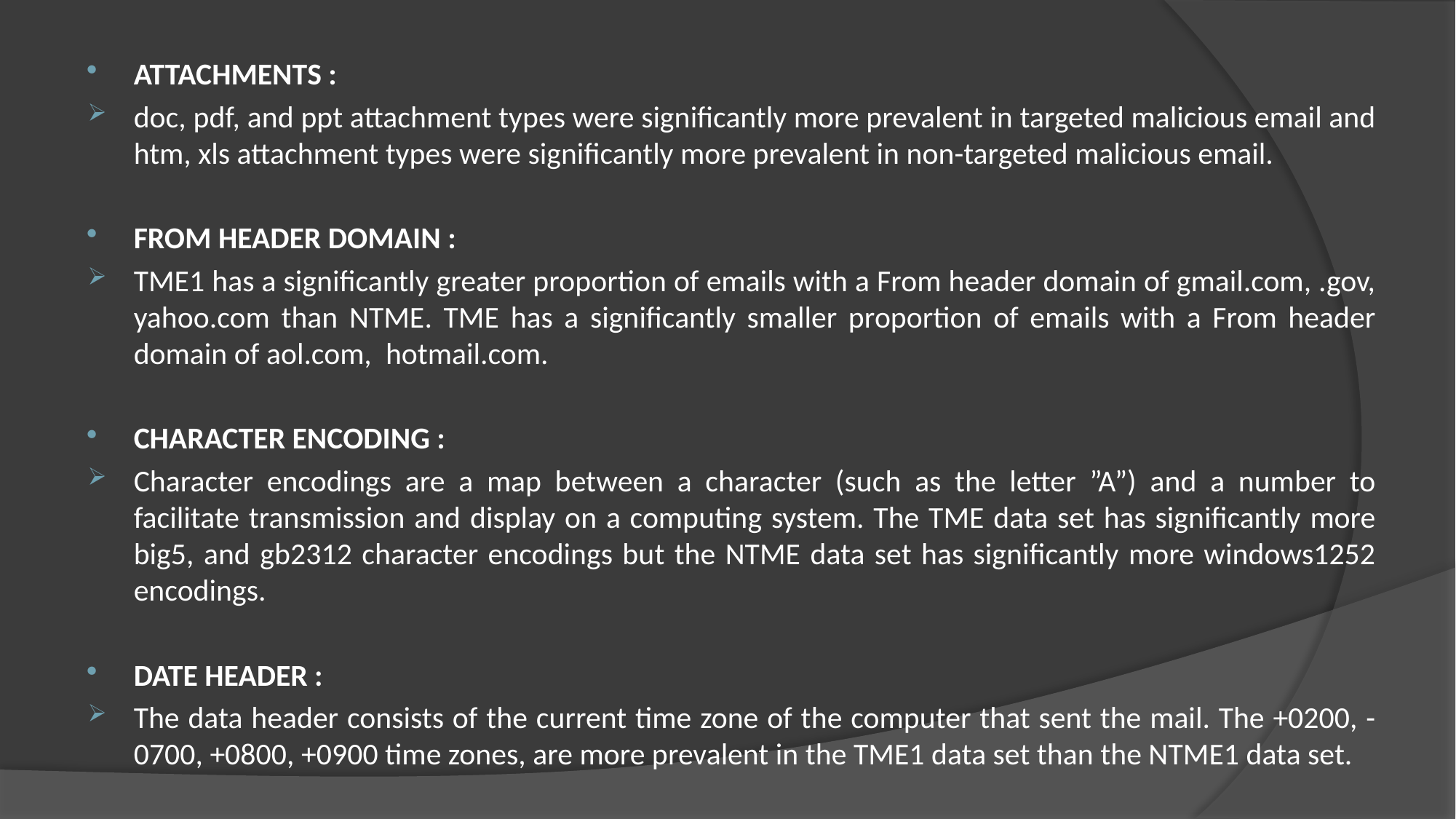

ATTACHMENTS :
doc, pdf, and ppt attachment types were significantly more prevalent in targeted malicious email and htm, xls attachment types were significantly more prevalent in non-targeted malicious email.

FROM HEADER DOMAIN :
TME1 has a significantly greater proportion of emails with a From header domain of gmail.com, .gov, yahoo.com than NTME. TME has a significantly smaller proportion of emails with a From header domain of aol.com,  hotmail.com.

CHARACTER ENCODING :
Character encodings are a map between a character (such as the letter ”A”) and a number to facilitate transmission and display on a computing system. The TME data set has significantly more big5, and gb2312 character encodings but the NTME data set has significantly more windows1252 encodings.

DATE HEADER :
The data header consists of the current time zone of the computer that sent the mail. The +0200, -0700, +0800, +0900 time zones, are more prevalent in the TME1 data set than the NTME1 data set.